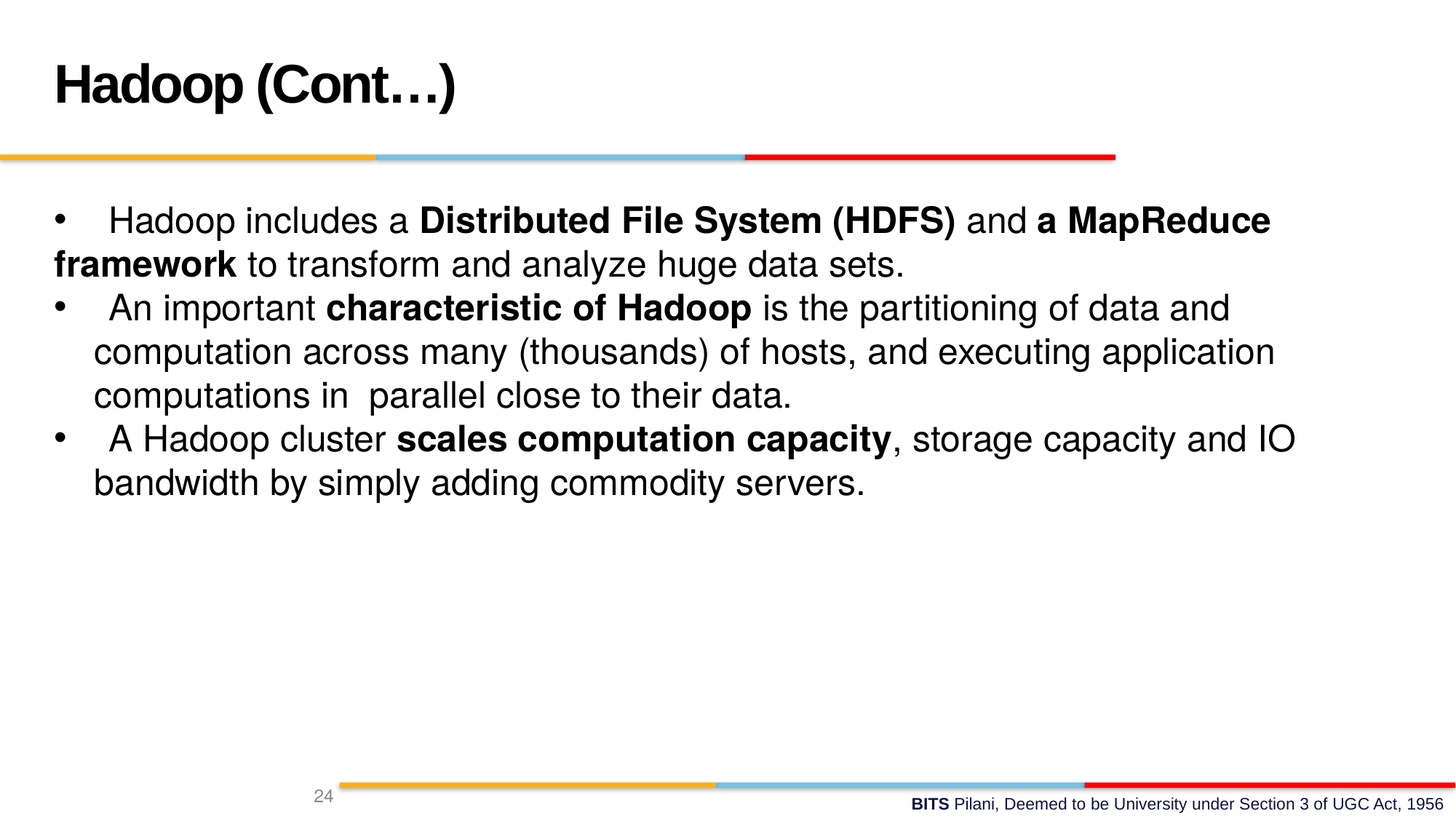

Hadoop (Cont…)
Hadoop includes a Distributed File System (HDFS) and a MapReduce
framework to transform and analyze huge data sets.
An important characteristic of Hadoop is the partitioning of data and
    computation across many (thousands) of hosts, and executing application
    computations in  parallel close to their data.
A Hadoop cluster scales computation capacity, storage capacity and IO
    bandwidth by simply adding commodity servers.

24